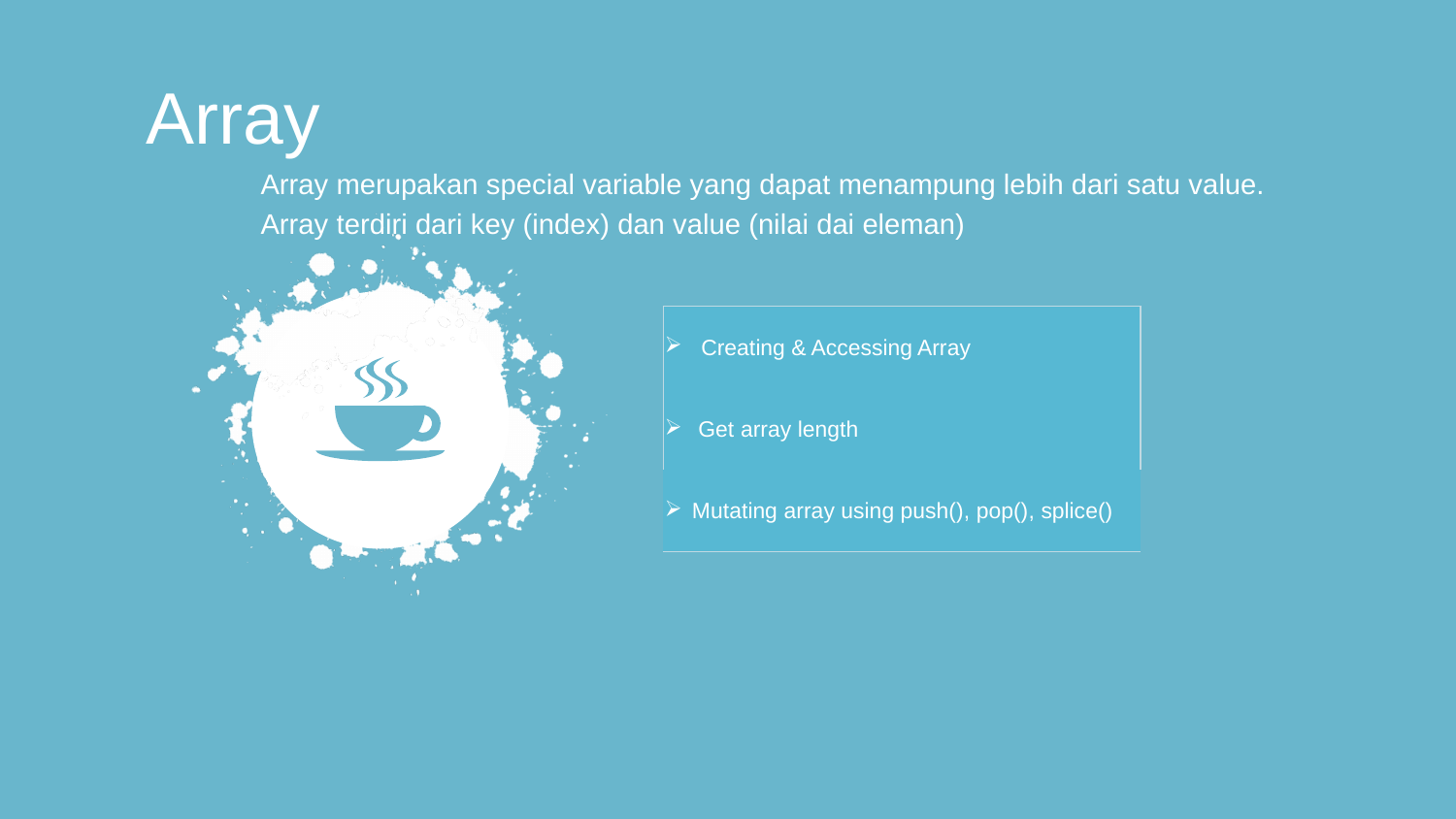

Array
Array merupakan special variable yang dapat menampung lebih dari satu value.
Array terdiri dari key (index) dan value (nilai dai eleman)
| Creating & Accessing Array |
| --- |
| Get array length |
| Mutating array using push(), pop(), splice() |